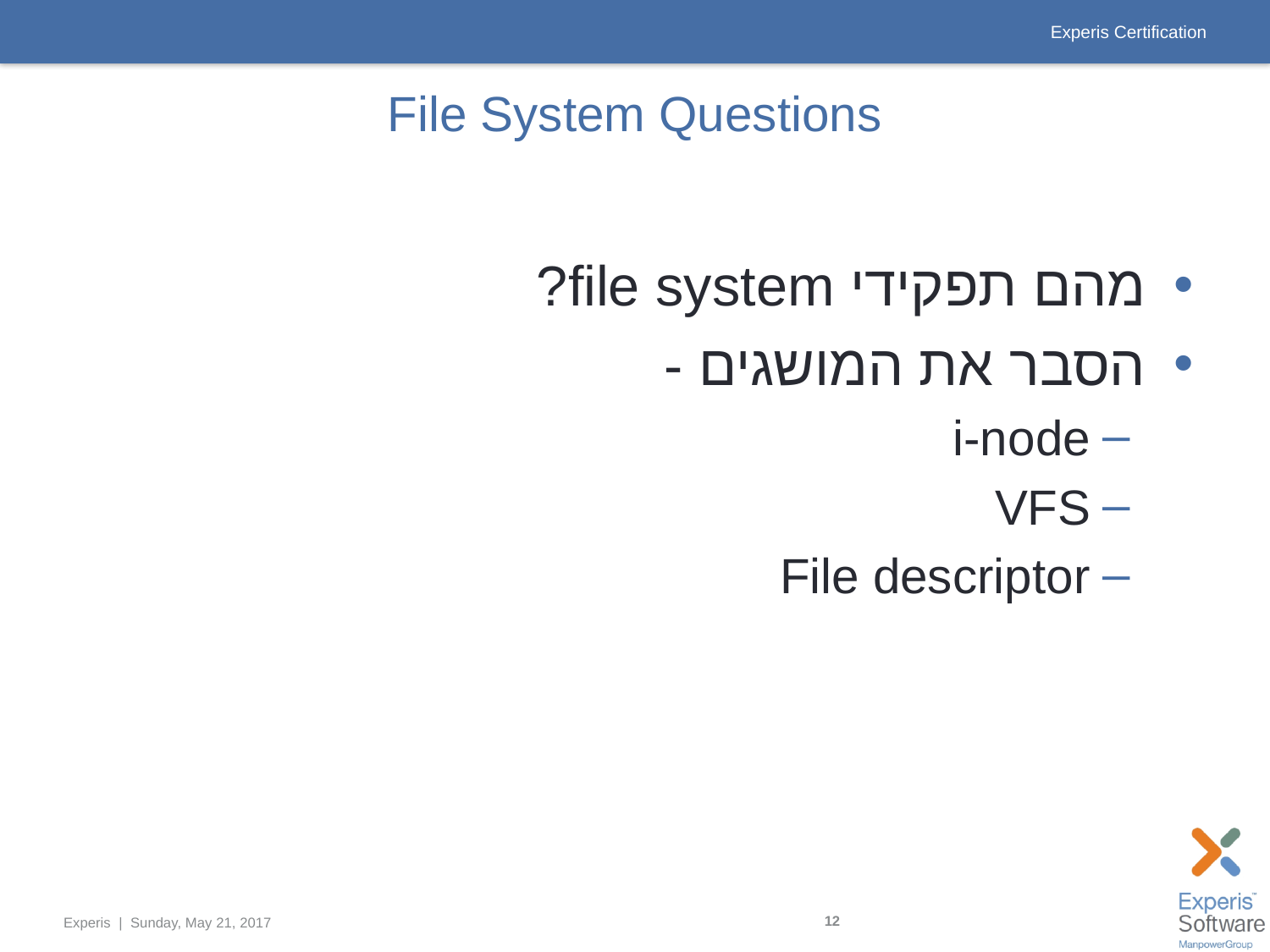

# File System Questions
מהם תפקידי file system?
הסבר את המושגים -
i-node
VFS
File descriptor